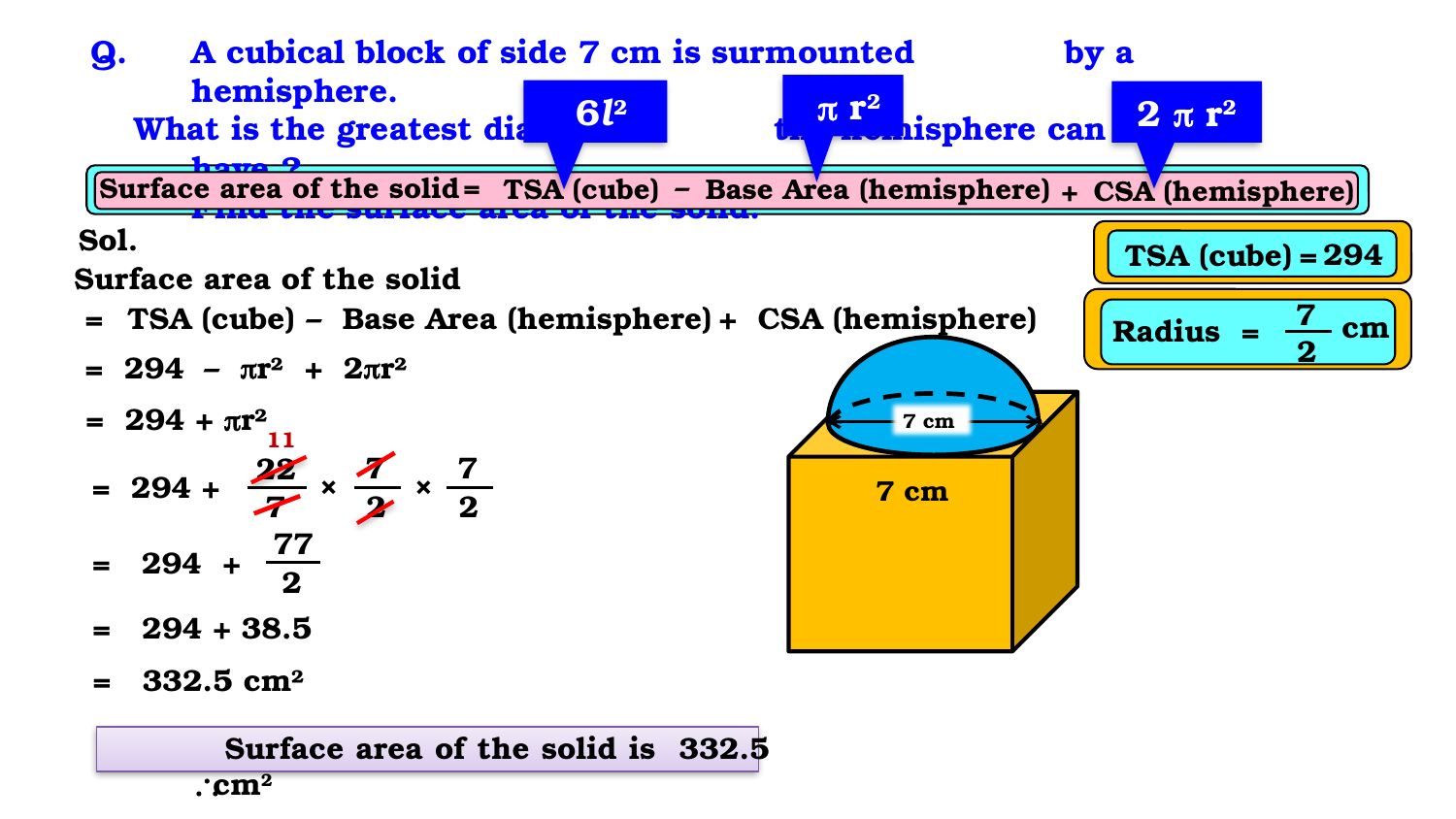

Q. 	A cubical block of side 7 cm is surmounted 	by a hemisphere.
    What is the greatest diameter 	the hemisphere can have ?
    	Find the surface area of the solid.
 π r2
 6l2
2 π r2
–
=
Surface area of the solid
Base Area (hemisphere)
TSA (cube)

+
CSA (hemisphere)

Sol.

 294
=
TSA (cube)

Surface area of the solid
7

=
TSA (cube)
–
Base Area (hemisphere)
+
CSA (hemisphere)

cm
Radius  =
2

=  294
–  πr²
+  2πr²
=  294 + πr²
7 cm
11
7
7
22
×
×
=  294 +
7 cm
2
2
7
77
=   294  +
2
=   294 + 38.5
=   332.5 cm²
	∴
	 Surface area of the solid is  332.5 cm2